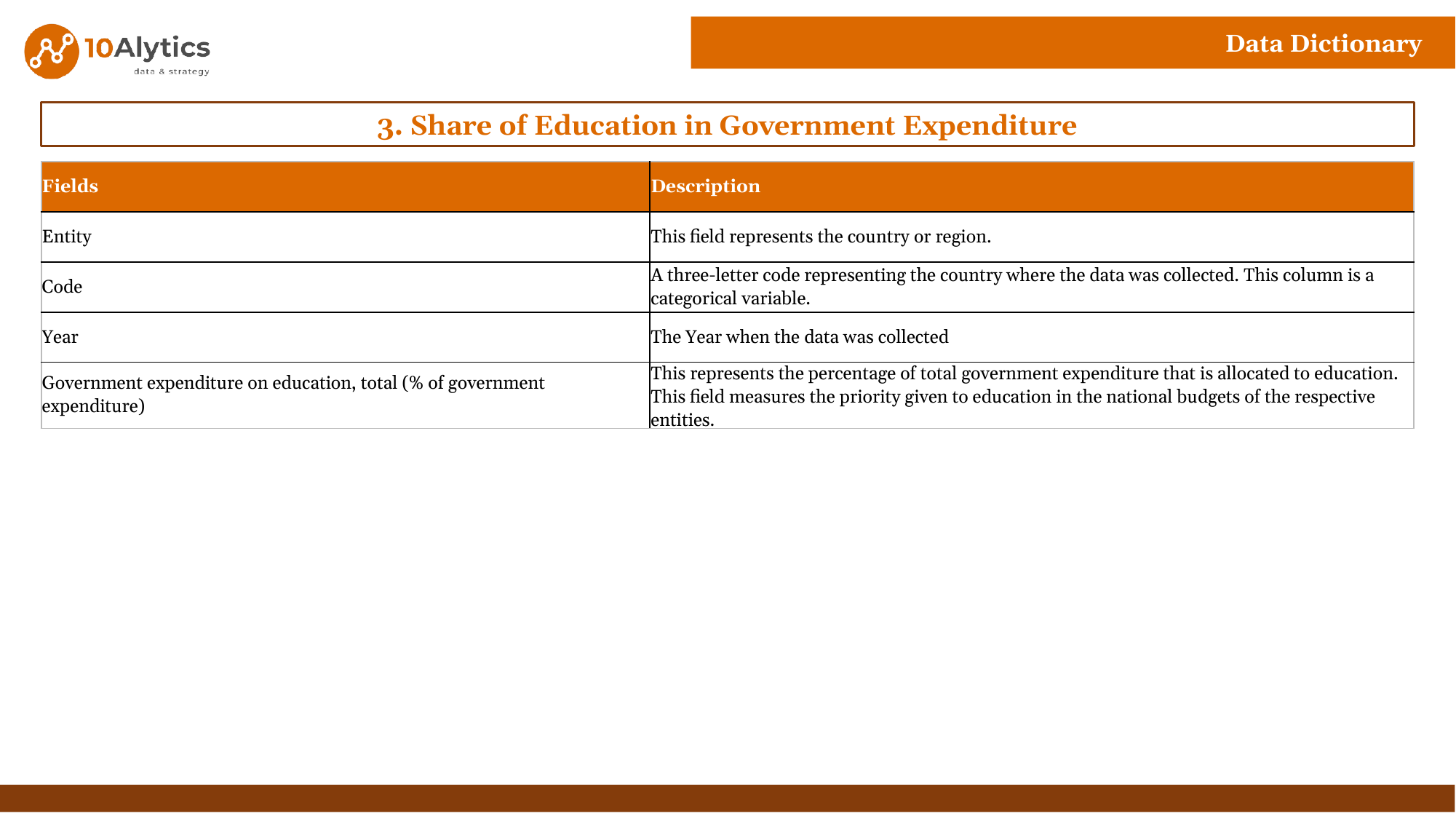

Data Dictionary
3. Share of Education in Government Expenditure
| Fields | Description |
| --- | --- |
| Entity | This field represents the country or region. |
| Code | A three-letter code representing the country where the data was collected. This column is a categorical variable. |
| Year | The Year when the data was collected |
| Government expenditure on education, total (% of government expenditure) | This represents the percentage of total government expenditure that is allocated to education. This field measures the priority given to education in the national budgets of the respective entities. |